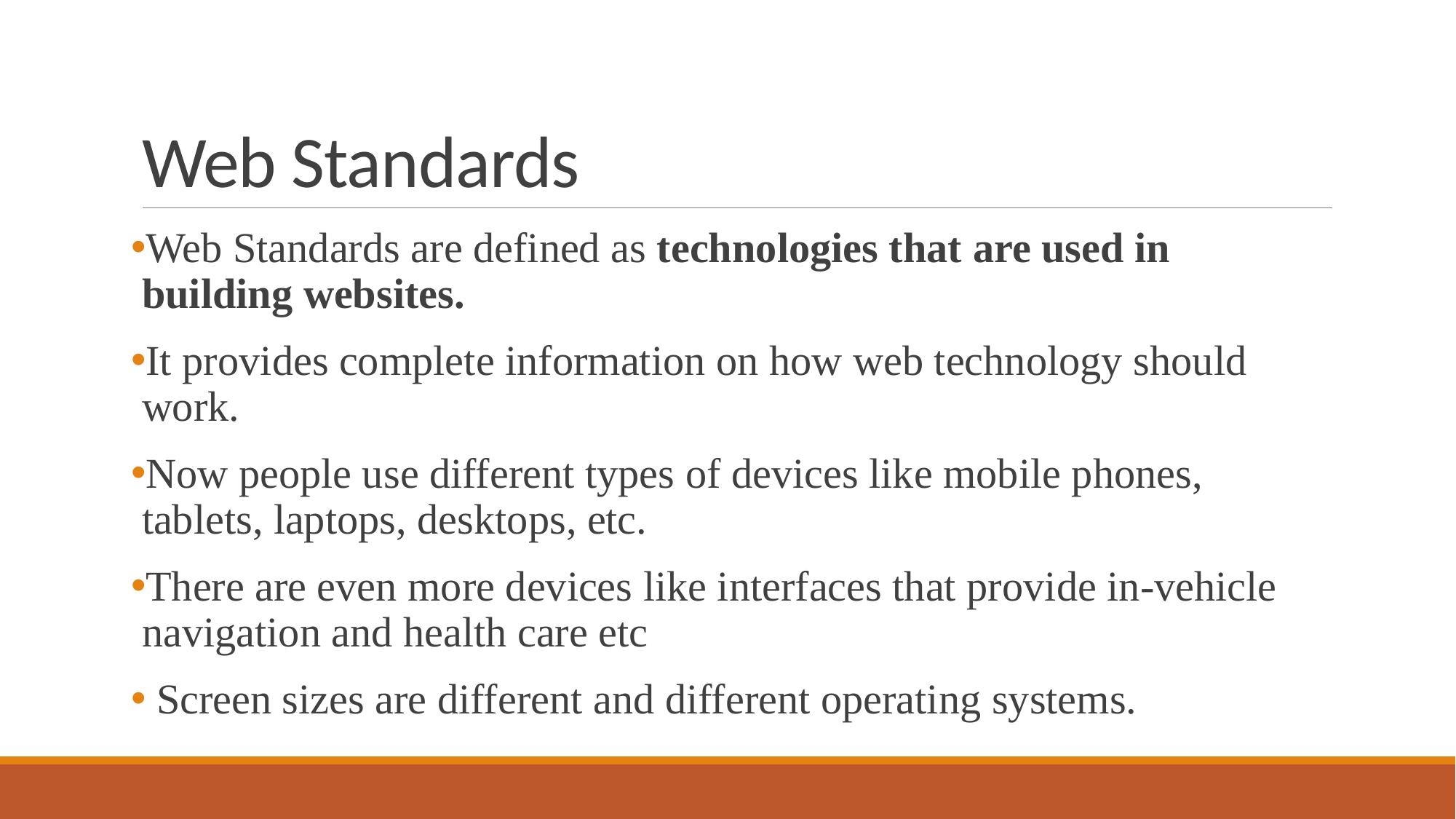

# Web Standards
Web Standards are defined as technologies that are used in building websites.
It provides complete information on how web technology should work.
Now people use different types of devices like mobile phones, tablets, laptops, desktops, etc.
There are even more devices like interfaces that provide in-vehicle navigation and health care etc
 Screen sizes are different and different operating systems.